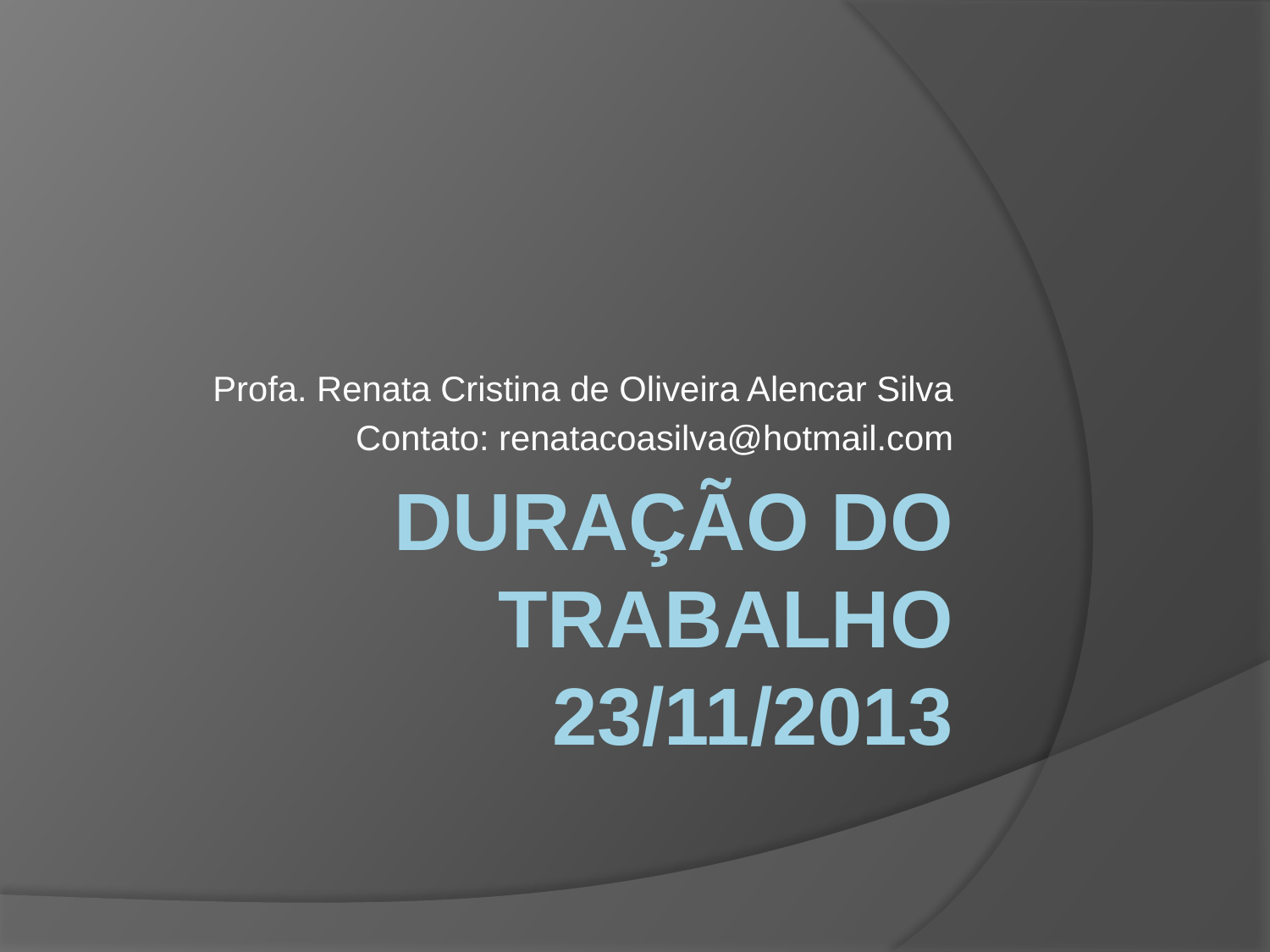

Profa. Renata Cristina de Oliveira Alencar Silva
Contato: renatacoasilva@hotmail.com
# Duração do TRABALHO 23/11/2013